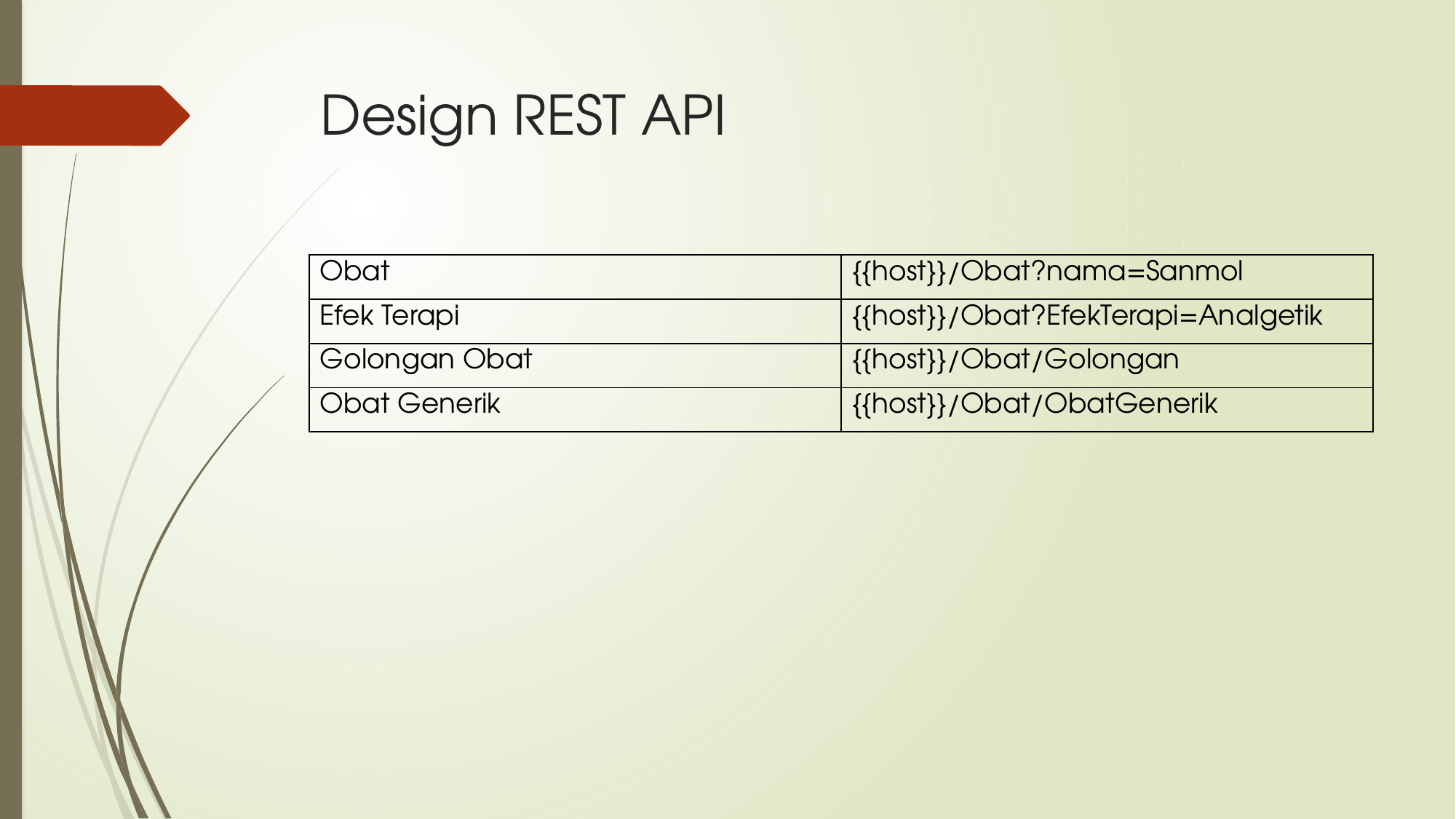

# Design REST API
| Obat | {{host}}/Obat?nama=Sanmol |
| --- | --- |
| Efek Terapi | {{host}}/Obat?EfekTerapi=Analgetik |
| Golongan Obat | {{host}}/Obat/Golongan |
| Obat Generik | {{host}}/Obat/ObatGenerik |